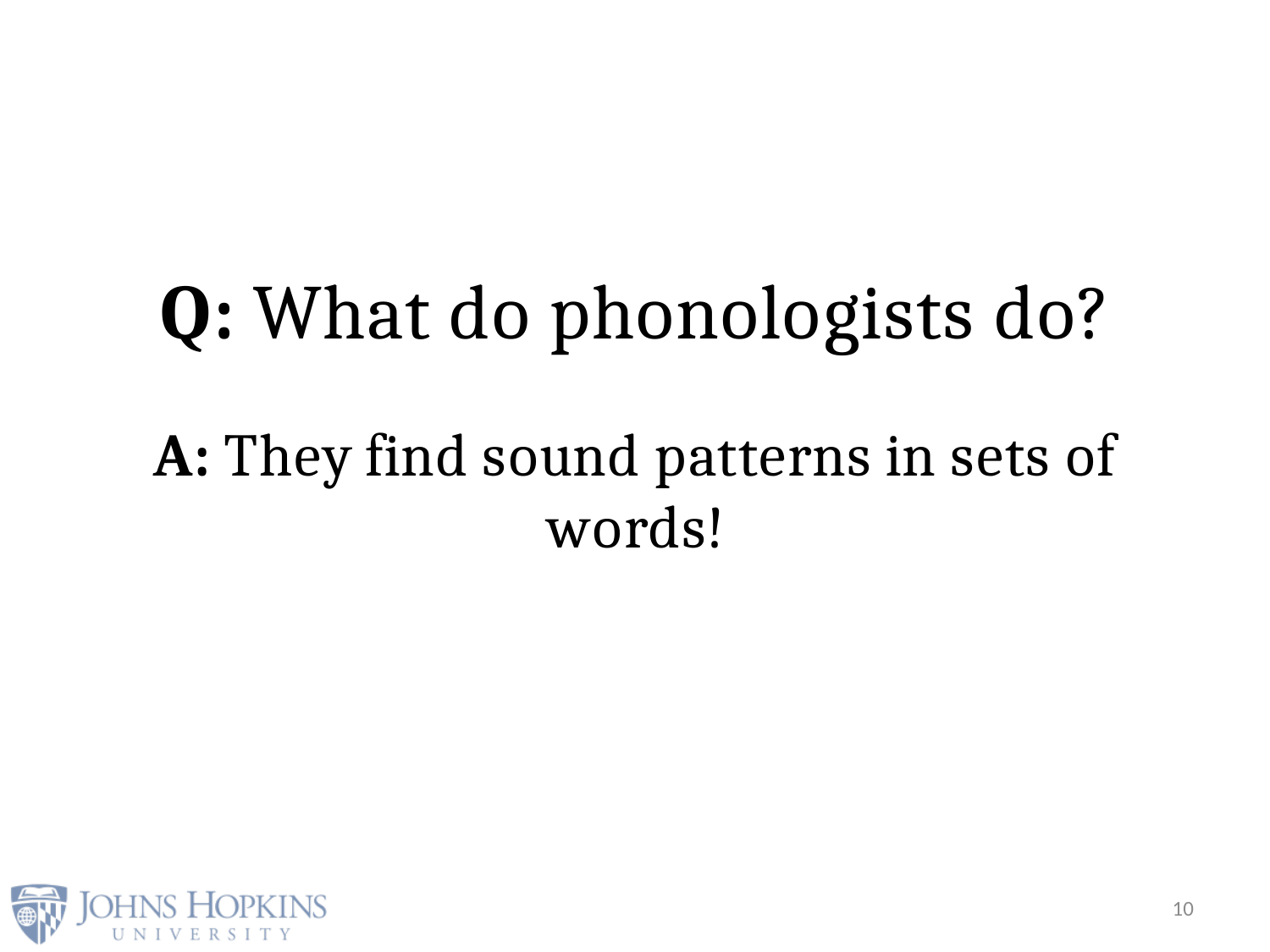

# Q: What do phonologists do?
A: They find sound patterns in sets of words!
10